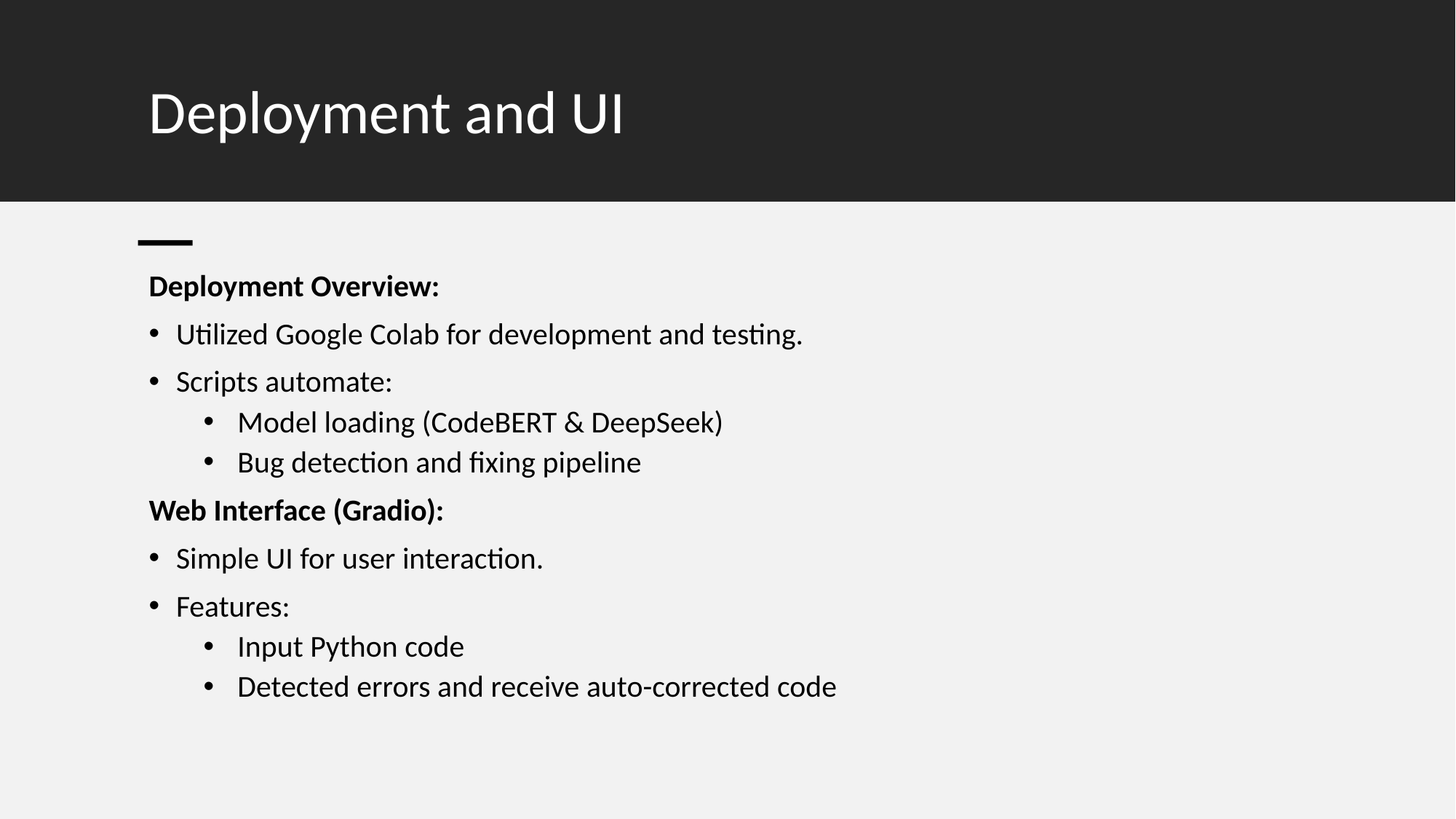

# Deployment and UI

Deployment Overview:
Utilized Google Colab for development and testing.
Scripts automate:
Model loading (CodeBERT & DeepSeek)
Bug detection and fixing pipeline
Web Interface (Gradio):
Simple UI for user interaction.
Features:
Input Python code
Detected errors and receive auto-corrected code